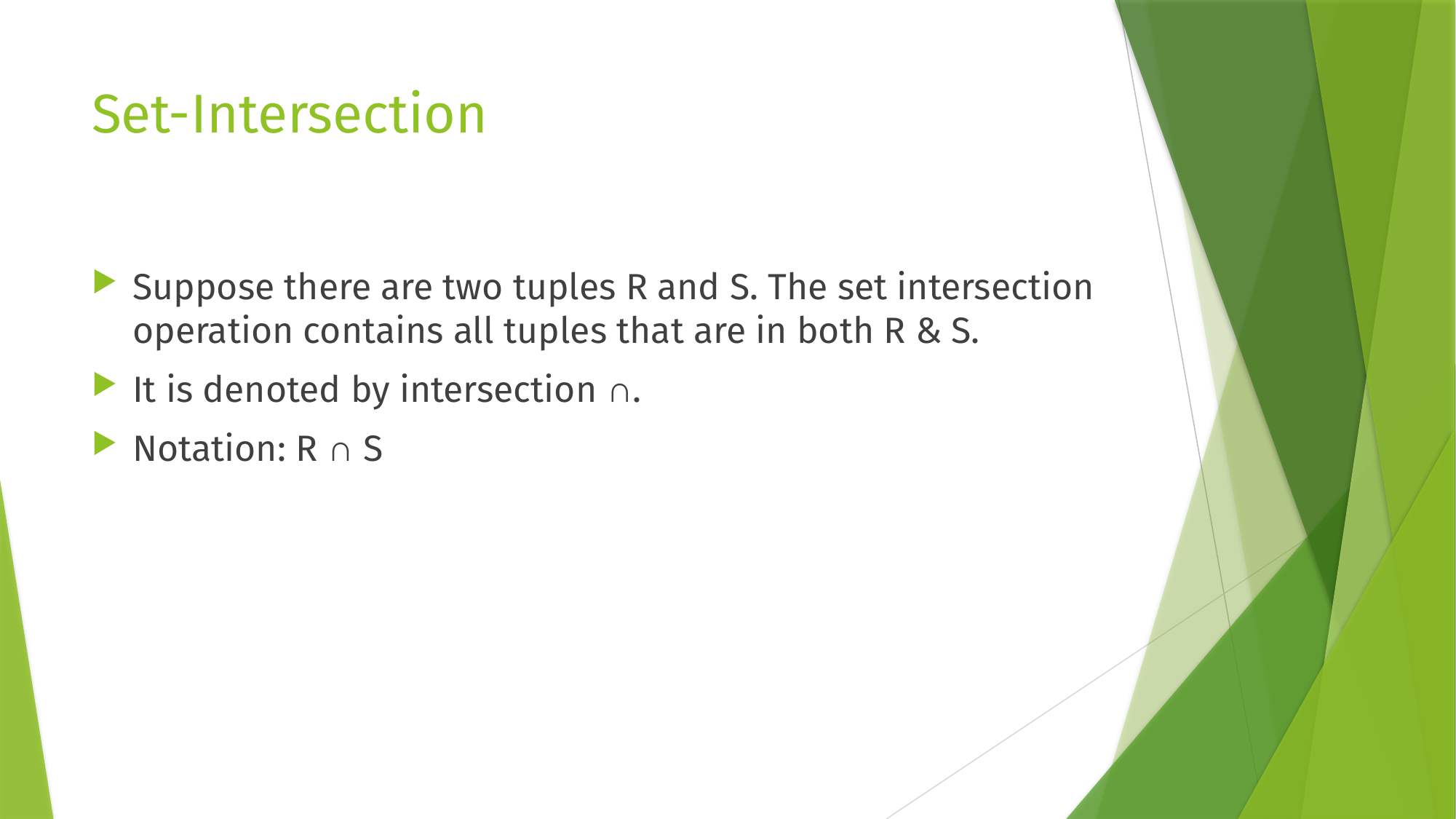

# Set-Intersection
Suppose there are two tuples R and S. The set intersection operation contains all tuples that are in both R & S.
It is denoted by intersection ∩.
Notation: R ∩ S